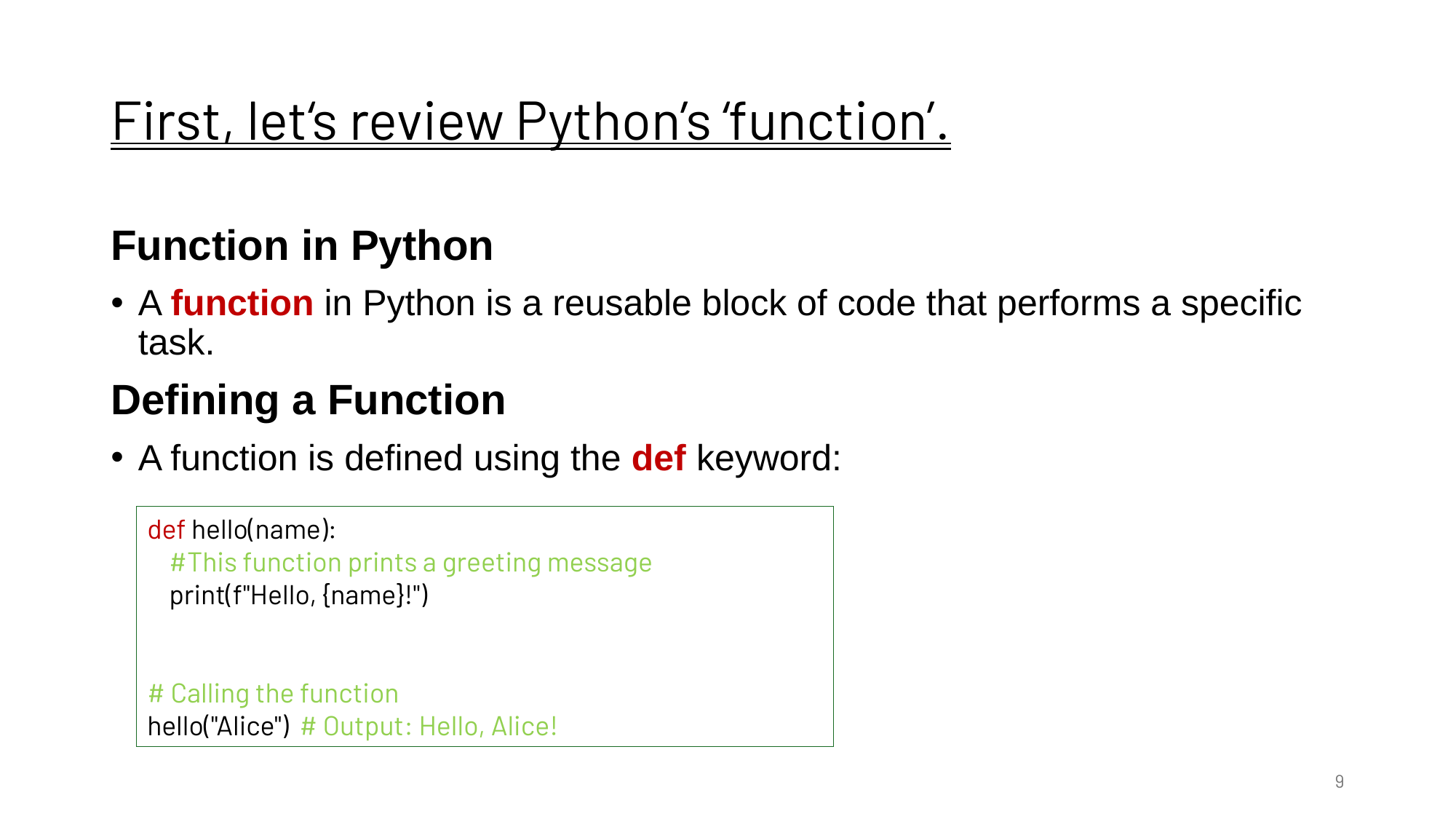

# First, let‘s review Python’s ‘function’.
Function in Python
A function in Python is a reusable block of code that performs a specific task.
Defining a Function
A function is defined using the def keyword:

def hello(name):
    #This function prints a greeting message
    print(f"Hello, {name}!")

# Calling the function
hello("Alice")  # Output: Hello, Alice!
9